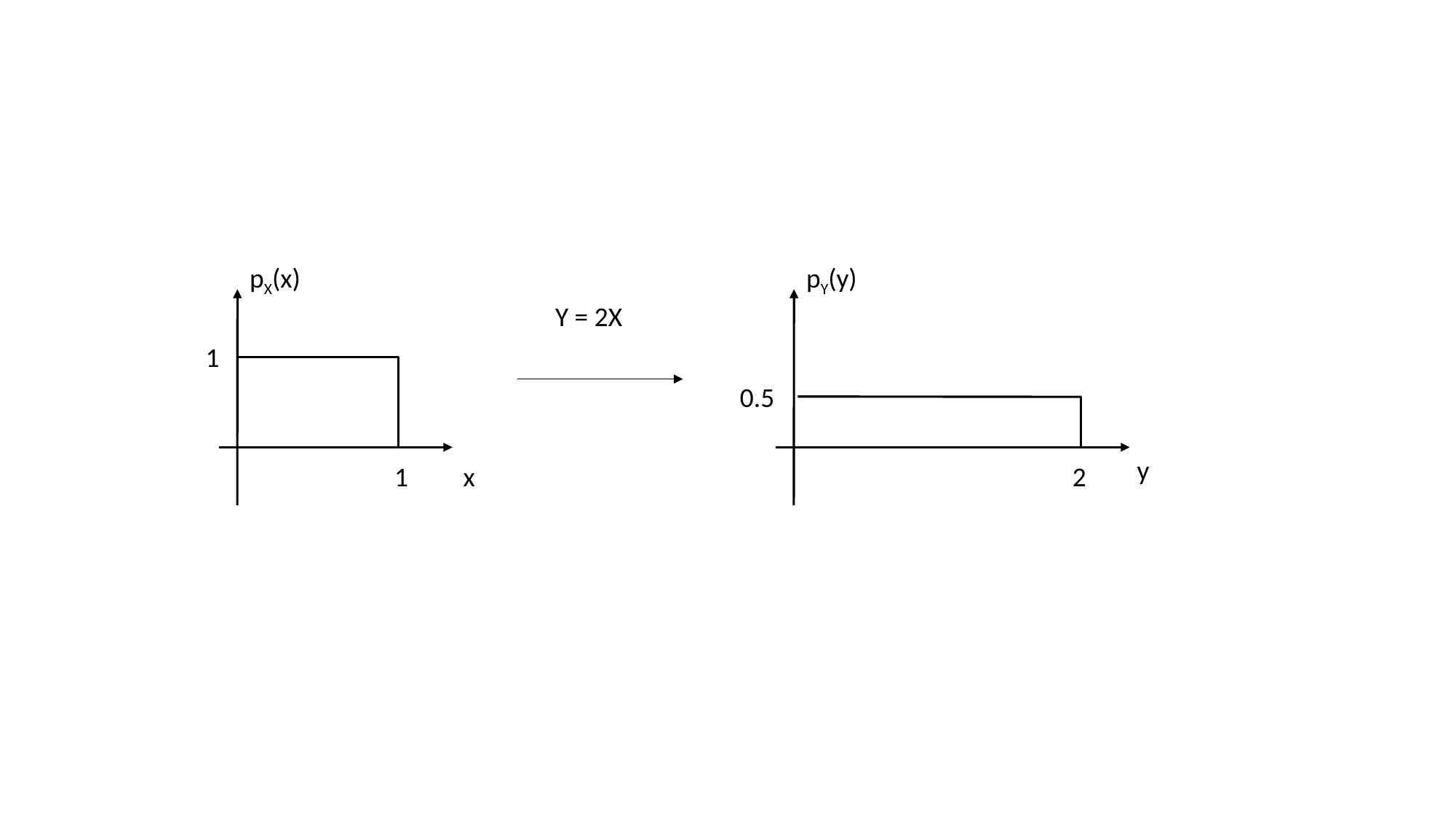

pX(x)
pY(y)
Y = 2X
1
0.5
y
1
x
2